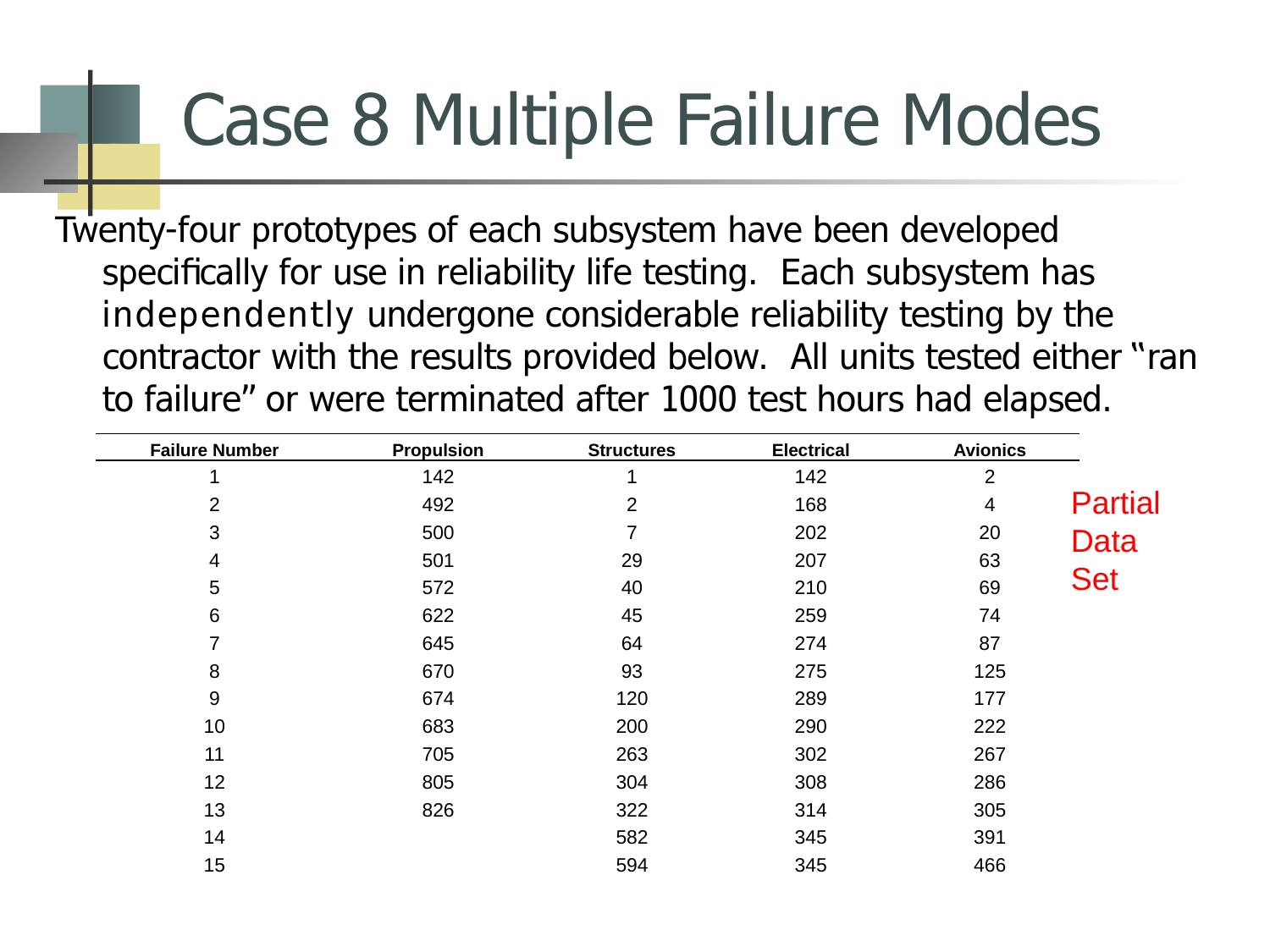

# Case 8 Multiple Failure Modes
Twenty-four prototypes of each subsystem have been developed specifically for use in reliability life testing.  Each subsystem has independently undergone considerable reliability testing by the contractor with the results provided below.  All units tested either “ran to failure” or were terminated after 1000 test hours had elapsed.
| Failure Number | Propulsion | Structures | Electrical | Avionics |
| --- | --- | --- | --- | --- |
| 1 | 142 | 1 | 142 | 2 |
| 2 | 492 | 2 | 168 | 4 |
| 3 | 500 | 7 | 202 | 20 |
| 4 | 501 | 29 | 207 | 63 |
| 5 | 572 | 40 | 210 | 69 |
| 6 | 622 | 45 | 259 | 74 |
| 7 | 645 | 64 | 274 | 87 |
| 8 | 670 | 93 | 275 | 125 |
| 9 | 674 | 120 | 289 | 177 |
| 10 | 683 | 200 | 290 | 222 |
| 11 | 705 | 263 | 302 | 267 |
| 12 | 805 | 304 | 308 | 286 |
| 13 | 826 | 322 | 314 | 305 |
| 14 |  | 582 | 345 | 391 |
| 15 |  | 594 | 345 | 466 |
Partial
Data
Set